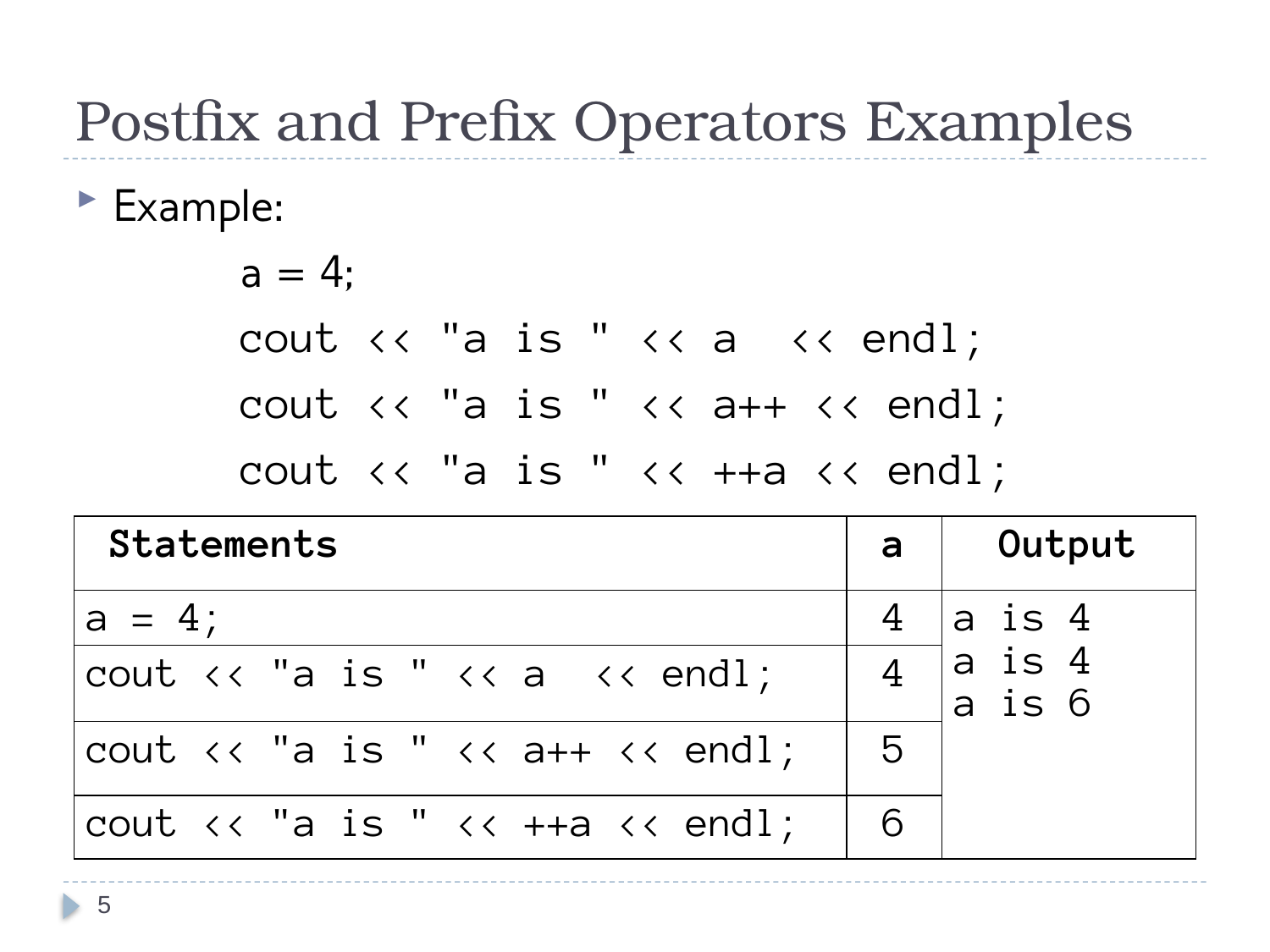

# Postfix and Prefix Operators Examples
Example:
		a = 4;
		cout << "a is " << a  << endl;
		cout << "a is " << a++ << endl;
		cout << "a is " << ++a << endl;

| Statements | a | Output |
| --- | --- | --- |
| a = 4; | 4 | a is 4 a is 4 a is 6 |
| cout << "a is " << a << endl; | 4 |  |
| cout << "a is " << a++ << endl; | 5 |  |
| cout << "a is " << ++a << endl; | 6 |  |
5